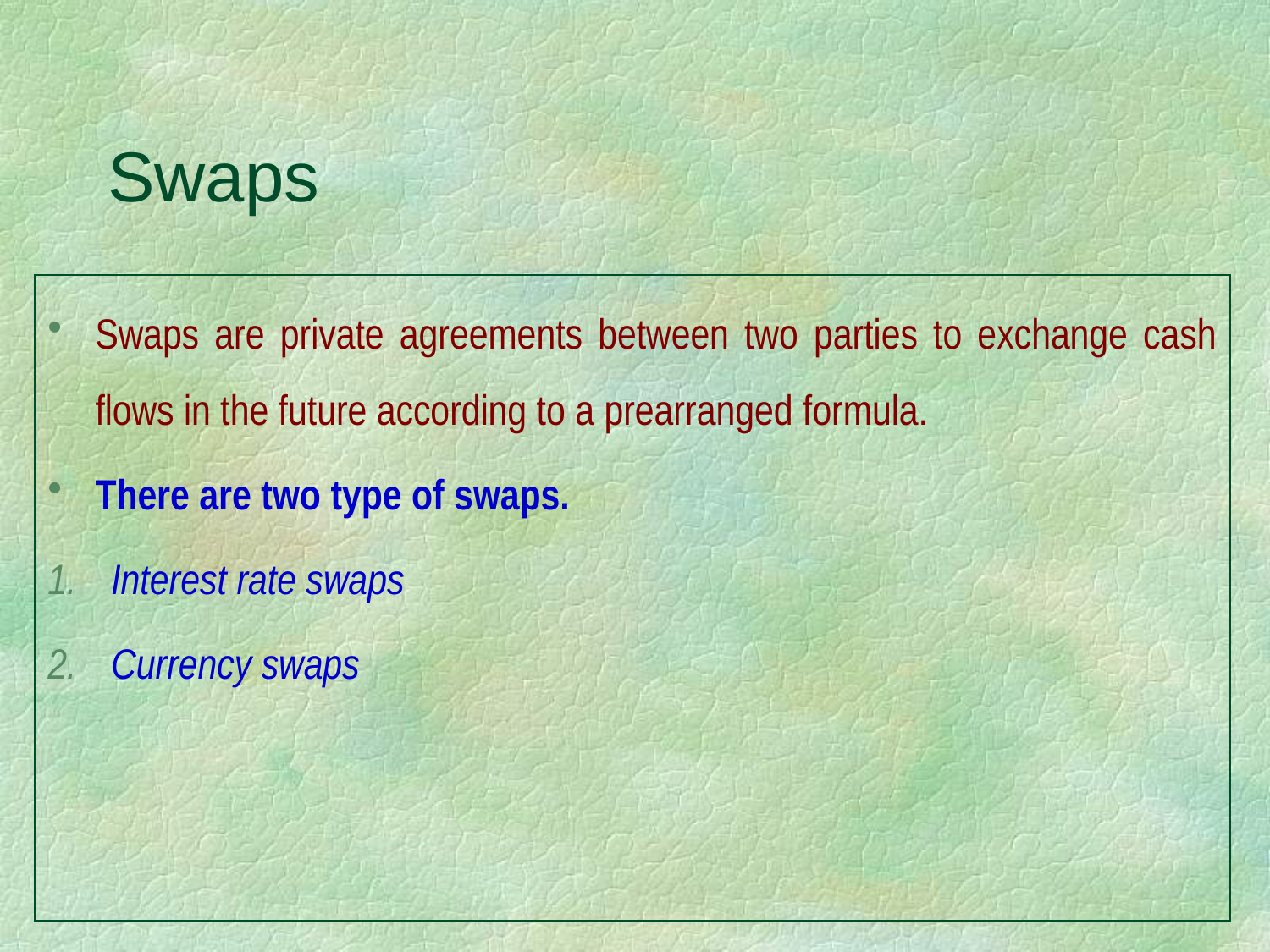

# Swaps
Swaps are private agreements between two parties to exchange cash flows in the future according to a prearranged formula.
There are two type of swaps.
Interest rate swaps
Currency swaps